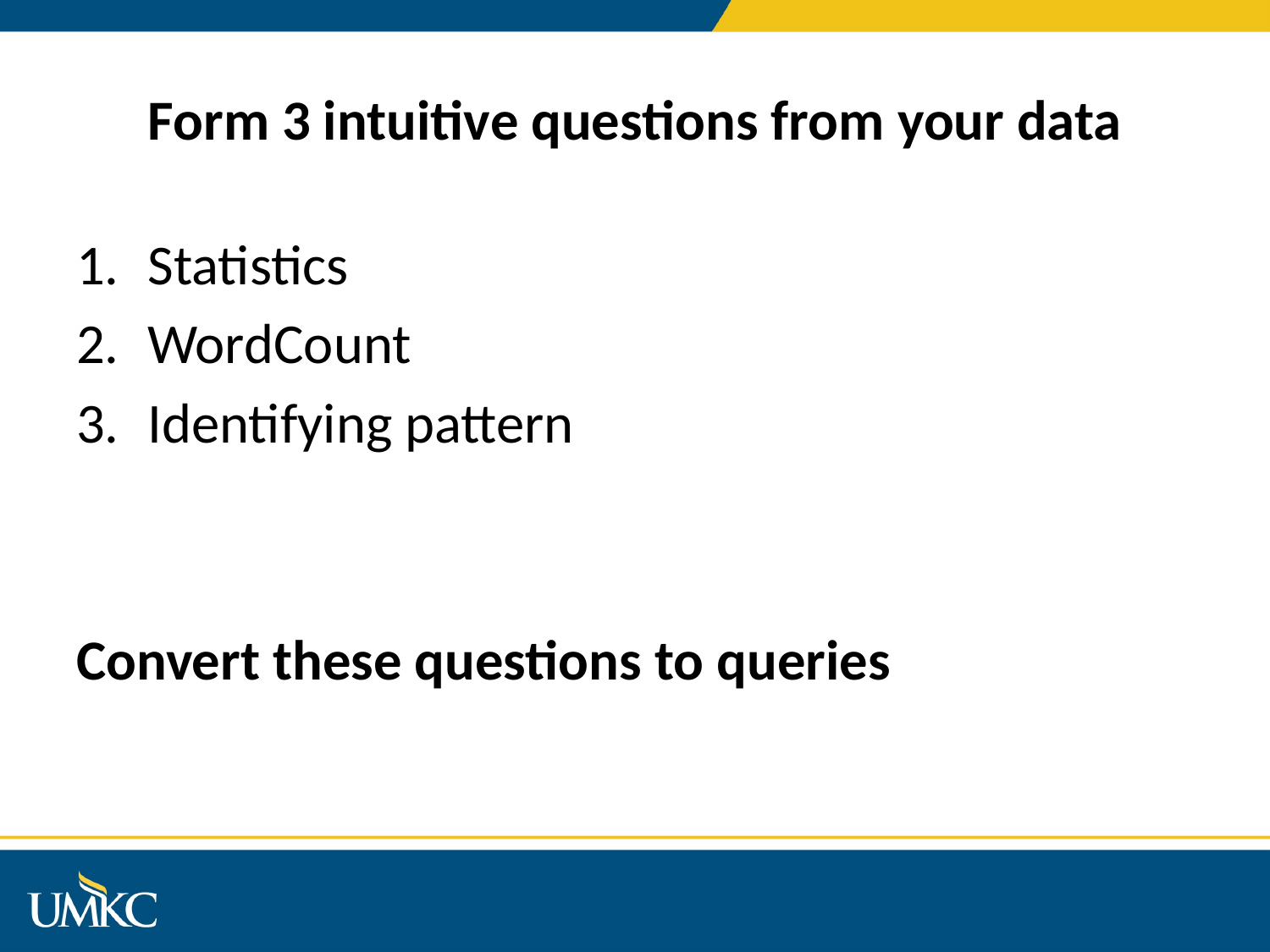

# Form 3 intuitive questions from your data
Statistics
WordCount
Identifying pattern

Convert these questions to queries